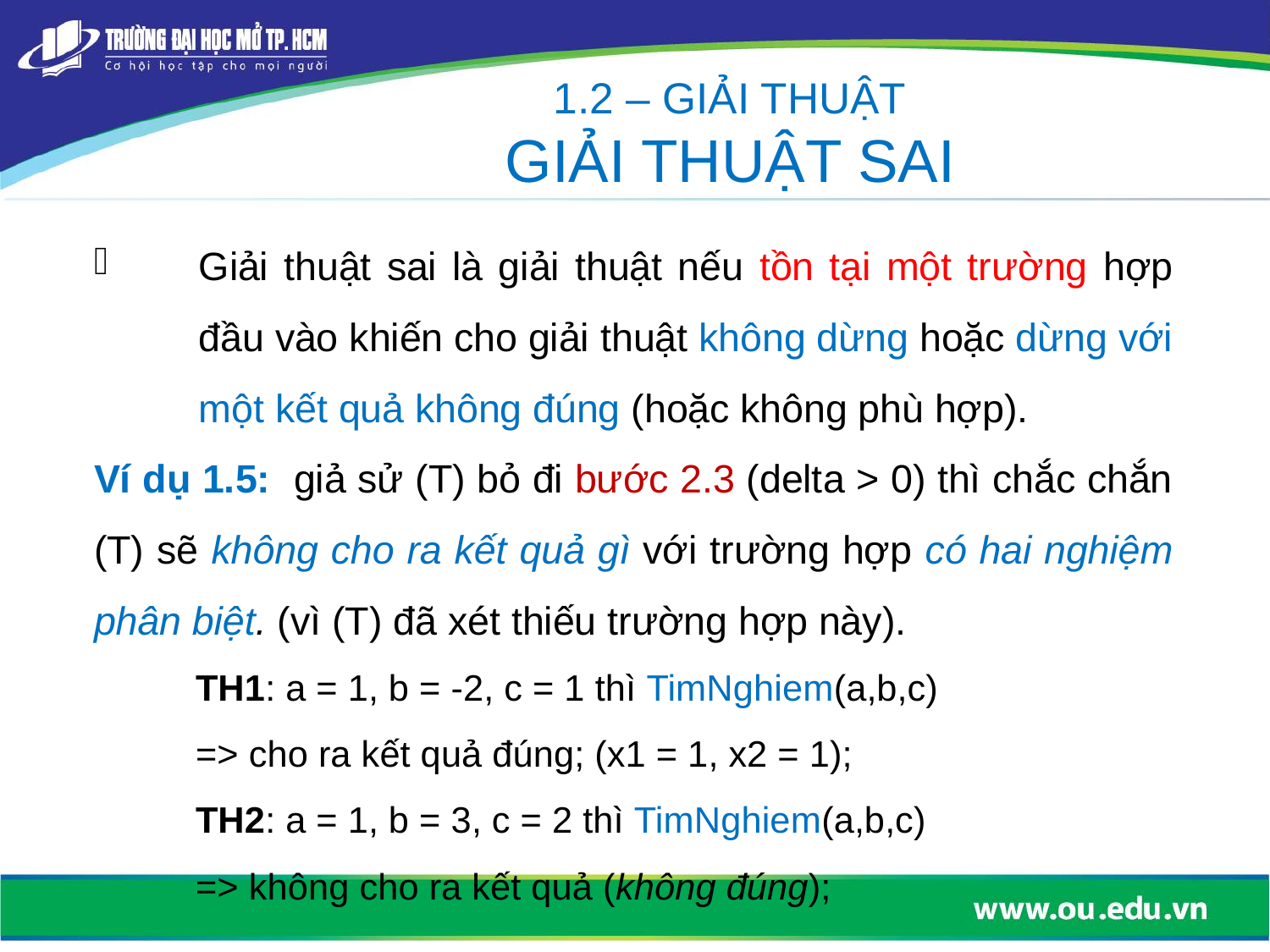

1.2 – GIẢI THUẬT
GIẢI THUẬT SAI
Giải thuật sai là giải thuật nếu tồn tại một trường hợp đầu vào khiến cho giải thuật không dừng hoặc dừng với một kết quả không đúng (hoặc không phù hợp).
Ví dụ 1.5:  giả sử (T) bỏ đi bước 2.3 (delta > 0) thì chắc chắn (T) sẽ không cho ra kết quả gì với trường hợp có hai nghiệm phân biệt. (vì (T) đã xét thiếu trường hợp này).
	TH1: a = 1, b = -2, c = 1 thì TimNghiem(a,b,c)
	=> cho ra kết quả đúng; (x1 = 1, x2 = 1);
	TH2: a = 1, b = 3, c = 2 thì TimNghiem(a,b,c)
	=> không cho ra kết quả (không đúng);